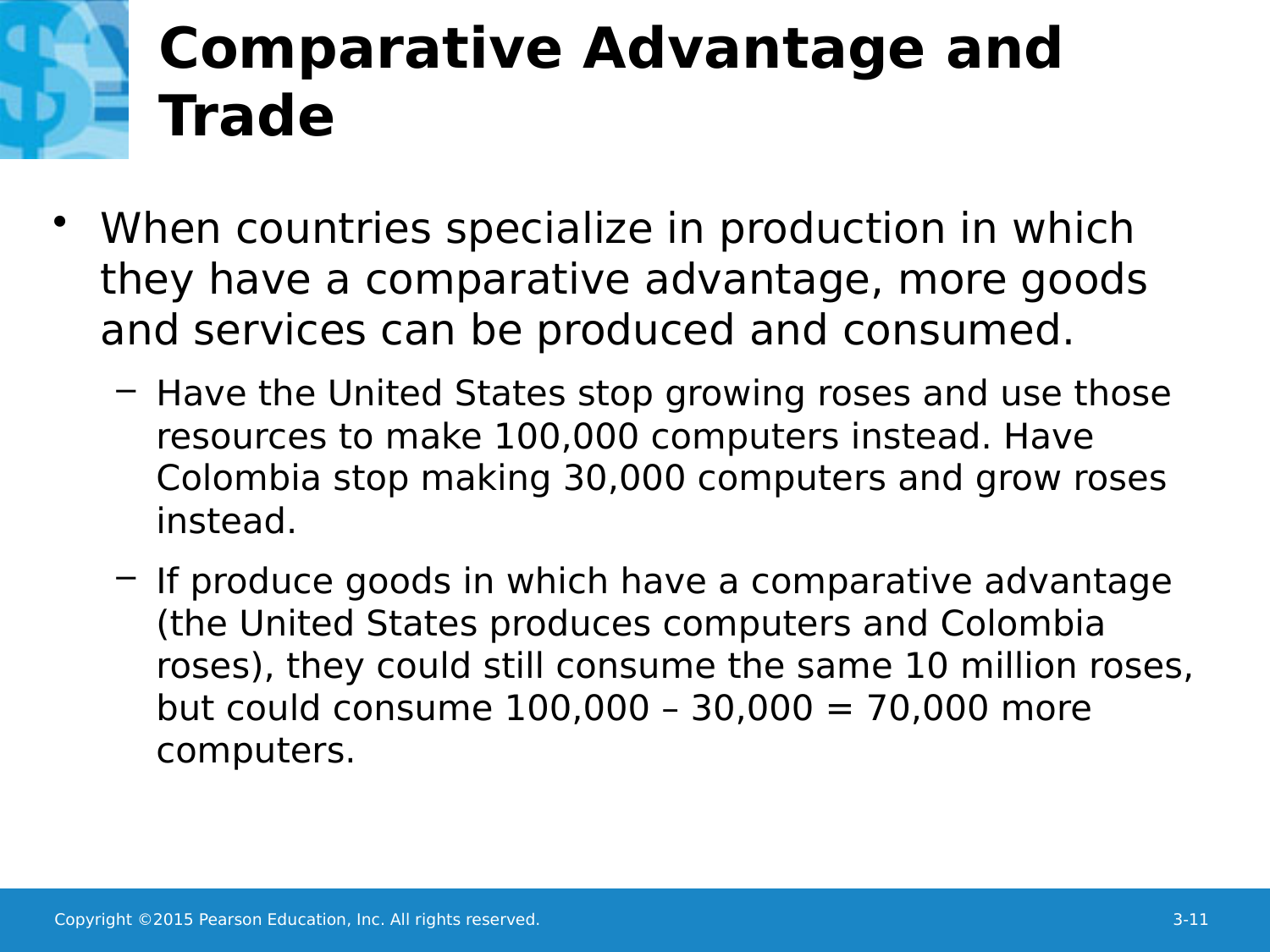

# Comparative Advantage and Trade
When countries specialize in production in which they have a comparative advantage, more goods and services can be produced and consumed.
Have the United States stop growing roses and use those resources to make 100,000 computers instead. Have Colombia stop making 30,000 computers and grow roses instead.
If produce goods in which have a comparative advantage (the United States produces computers and Colombia roses), they could still consume the same 10 million roses, but could consume 100,000 – 30,000 = 70,000 more computers.